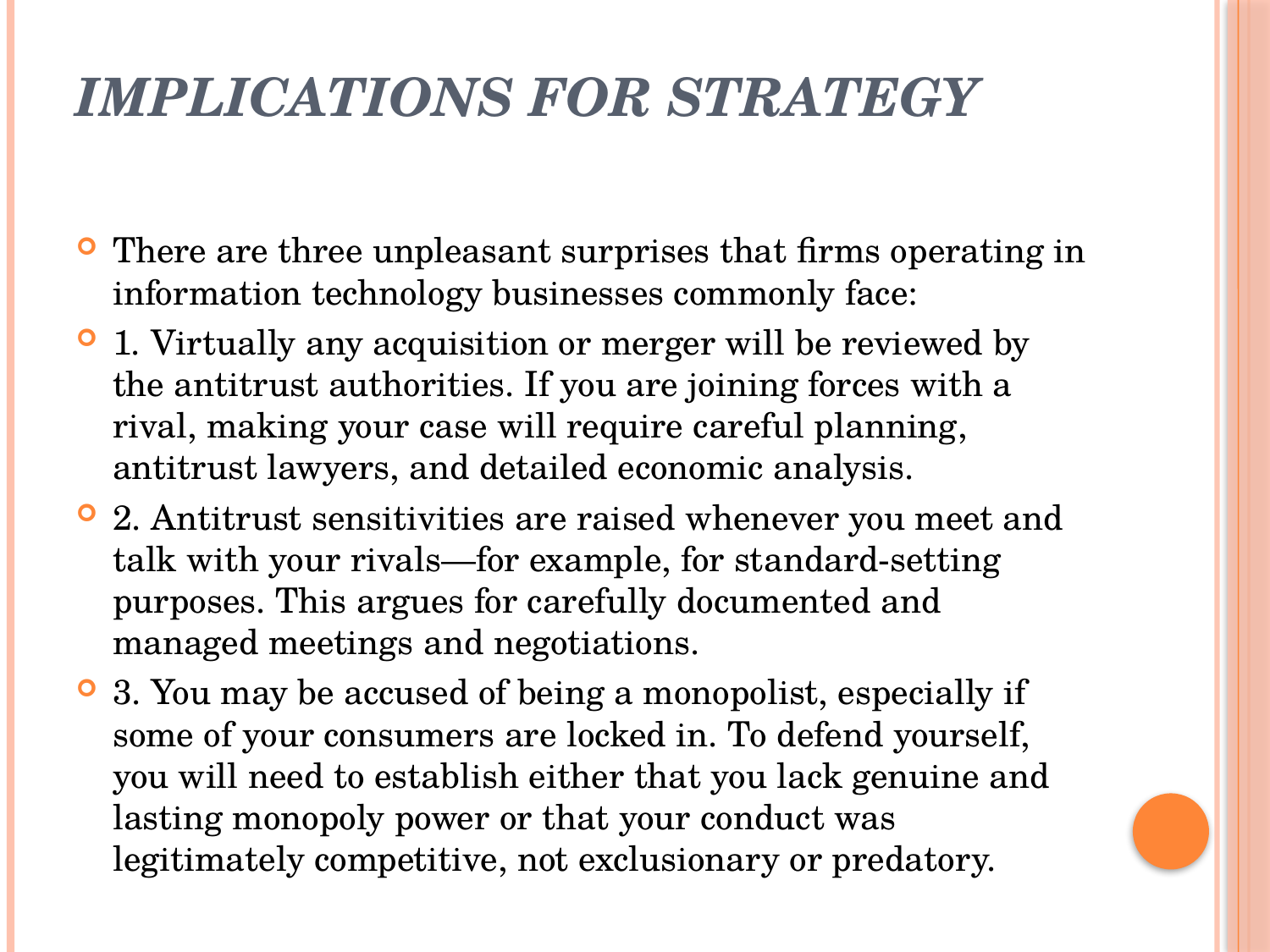

# Implications for Strategy
There are three unpleasant surprises that firms operating in information technology businesses commonly face:
1. Virtually any acquisition or merger will be reviewed by the antitrust authorities. If you are joining forces with a rival, making your case will require careful planning, antitrust lawyers, and detailed economic analysis.
2. Antitrust sensitivities are raised whenever you meet and talk with your rivals—for example, for standard-setting purposes. This argues for carefully documented and managed meetings and negotiations.
3. You may be accused of being a monopolist, especially if some of your consumers are locked in. To defend yourself, you will need to establish either that you lack genuine and lasting monopoly power or that your conduct was legitimately competitive, not exclusionary or predatory.